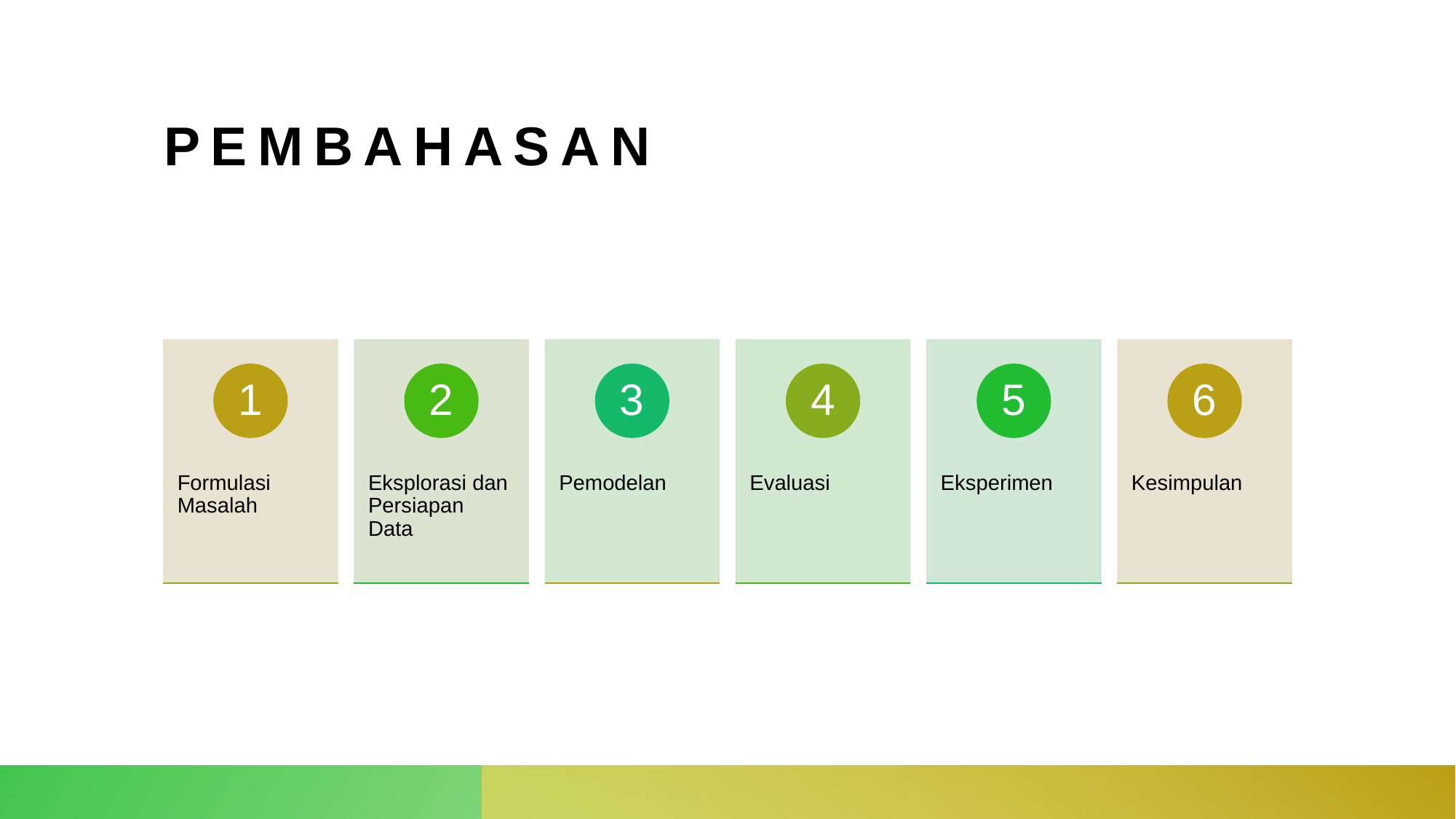

# pembahasan
Formulasi Masalah
1
Eksplorasi dan Persiapan Data
2
Pemodelan
3
Evaluasi
4
Eksperimen
5
Kesimpulan
6